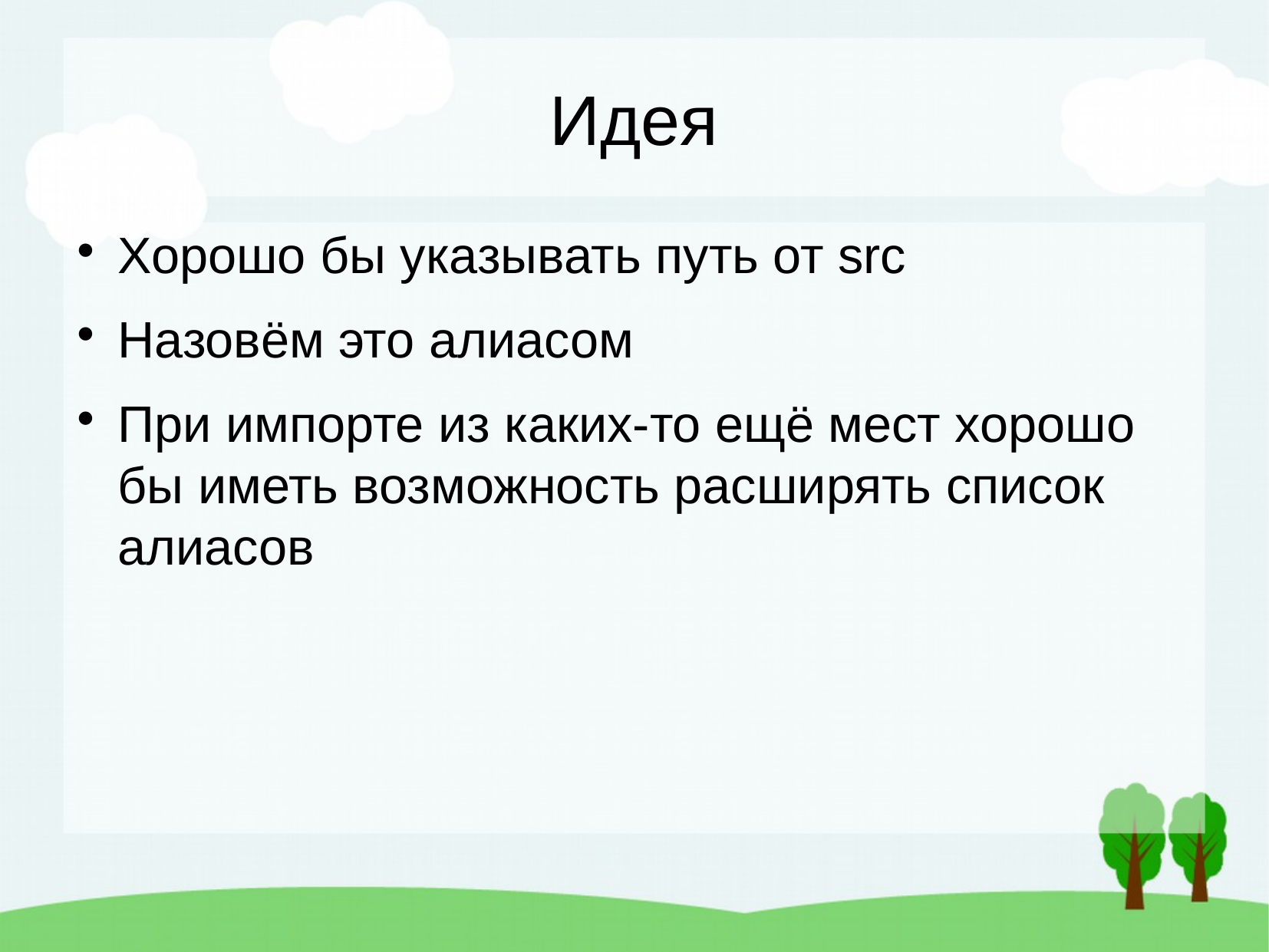

Идея
Хорошо бы указывать путь от src
Назовём это алиасом
При импорте из каких-то ещё мест хорошо бы иметь возможность расширять список алиасов